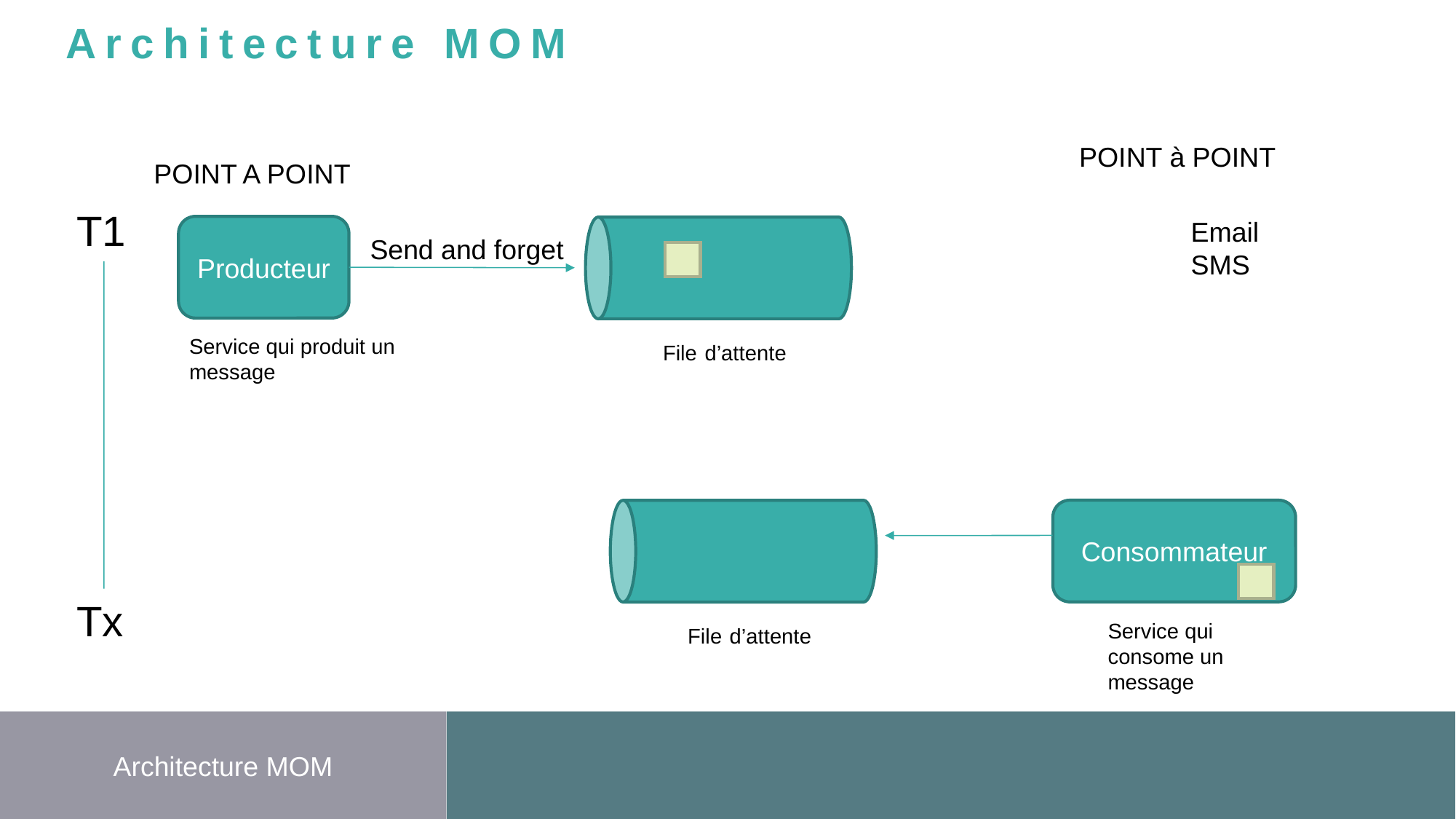

Architecture MOM
POINT à POINT

POINT A POINT
T1
Email
SMS
Producteur
Send and forget

Service qui produit un message
File d’attente

Consommateur

Tx
File d’attente
Service qui consome un message
Architecture MOM